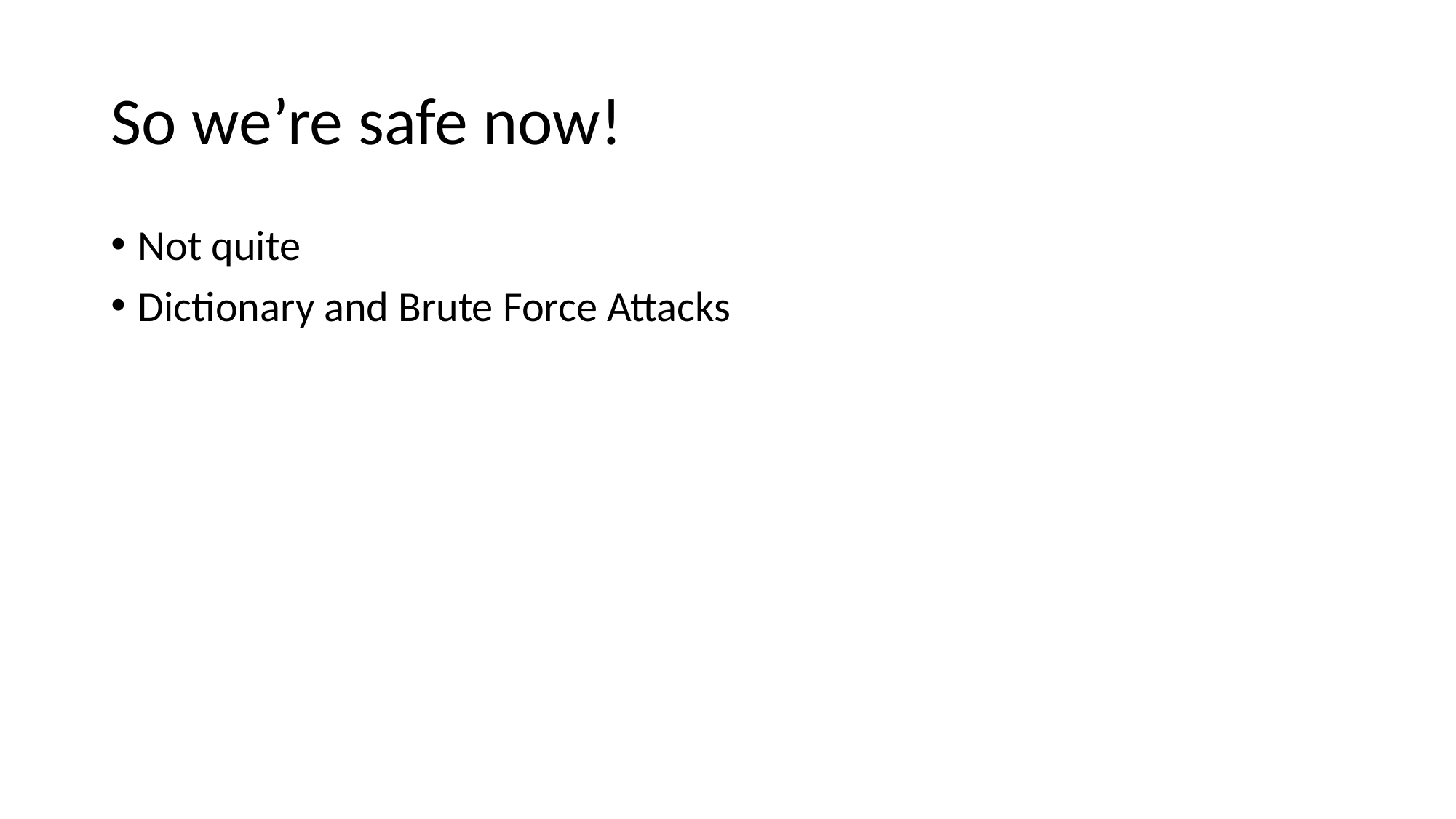

# So we’re safe now!
Not quite
Dictionary and Brute Force Attacks